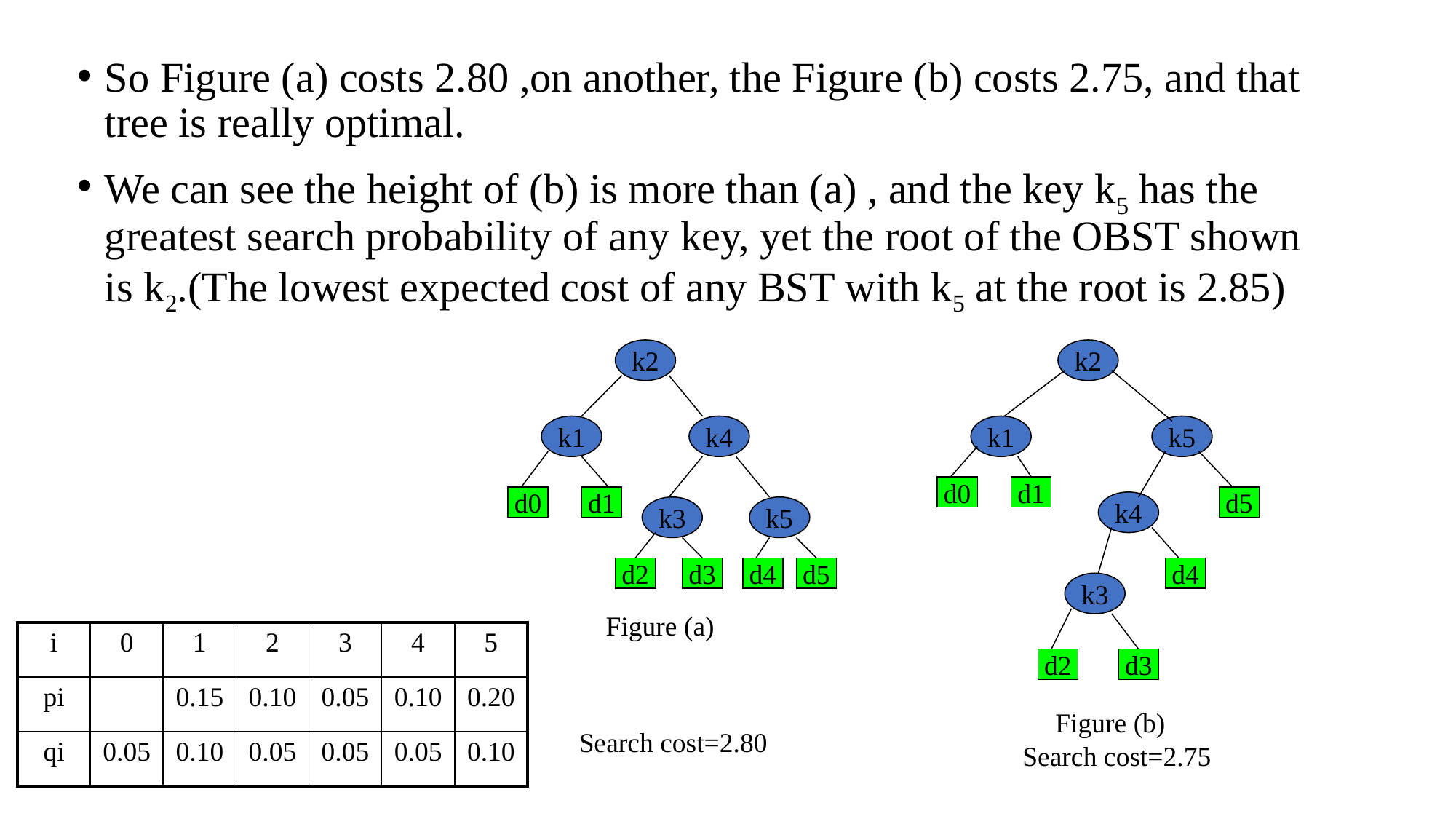

So Figure (a) costs 2.80 ,on another, the Figure (b) costs 2.75, and that tree is really optimal.
We can see the height of (b) is more than (a) , and the key k5 has the greatest search probability of any key, yet the root of the OBST shown is k2.(The lowest expected cost of any BST with k5 at the root is 2.85)
k2
k2

k1
k4
k1
k5

d0
d1
d0
d1
d5
k4
k3
k5

d2
d3
d4
d5
d4
k3
Figure (a)

d2
d3
Figure (b)
| i | 0 | 1 | 2 | 3 | 4 | 5 |
| --- | --- | --- | --- | --- | --- | --- |
| pi |  | 0.15 | 0.10 | 0.05 | 0.10 | 0.20 |
| qi | 0.05 | 0.10 | 0.05 | 0.05 | 0.05 | 0.10 |
Search cost=2.80
Search cost=2.75